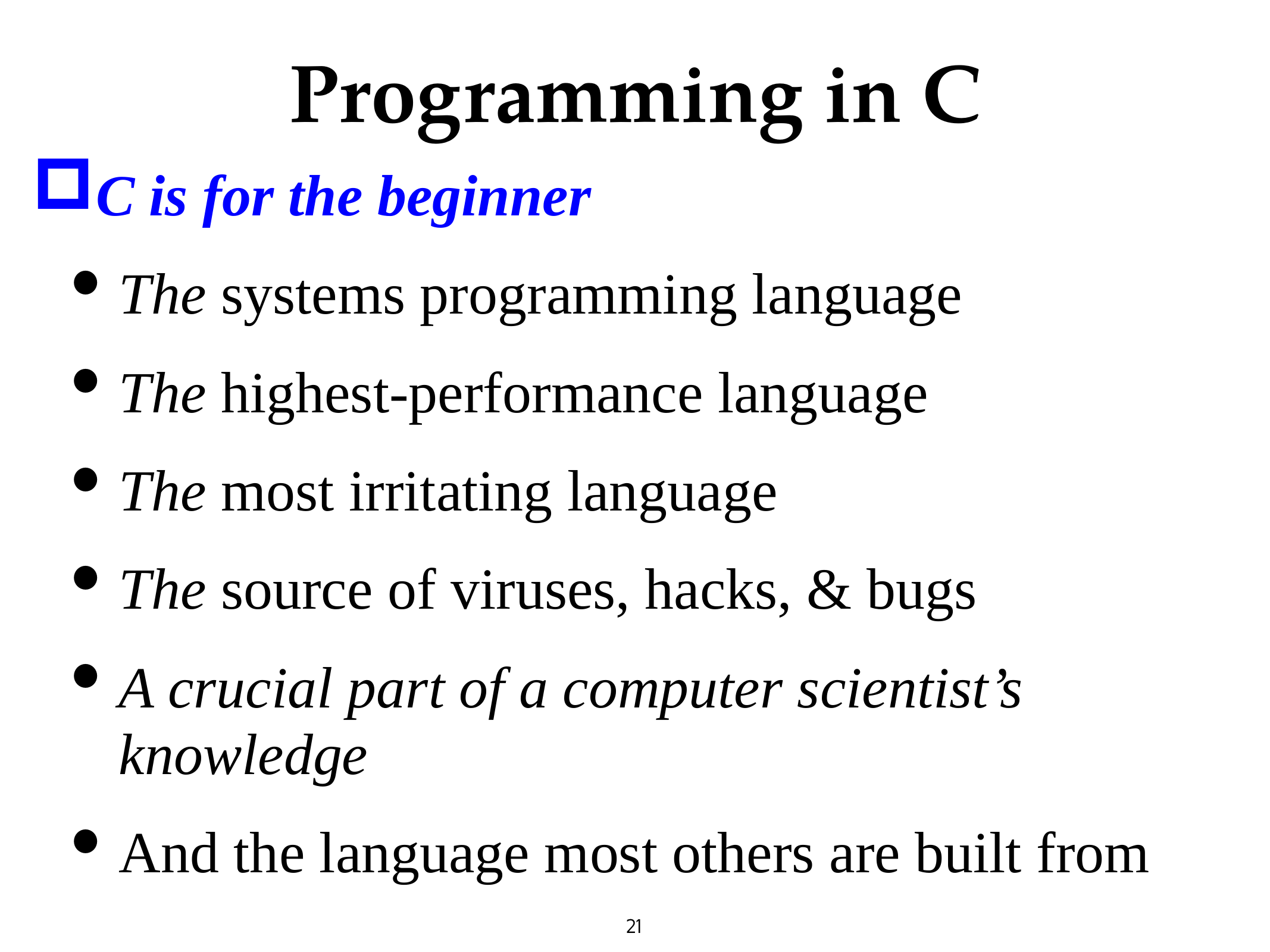

# Programming in C
C is for the beginner
The systems programming language
The highest-performance language
The most irritating language
The source of viruses, hacks, & bugs
A crucial part of a computer scientist’s knowledge
And the language most others are built from
21